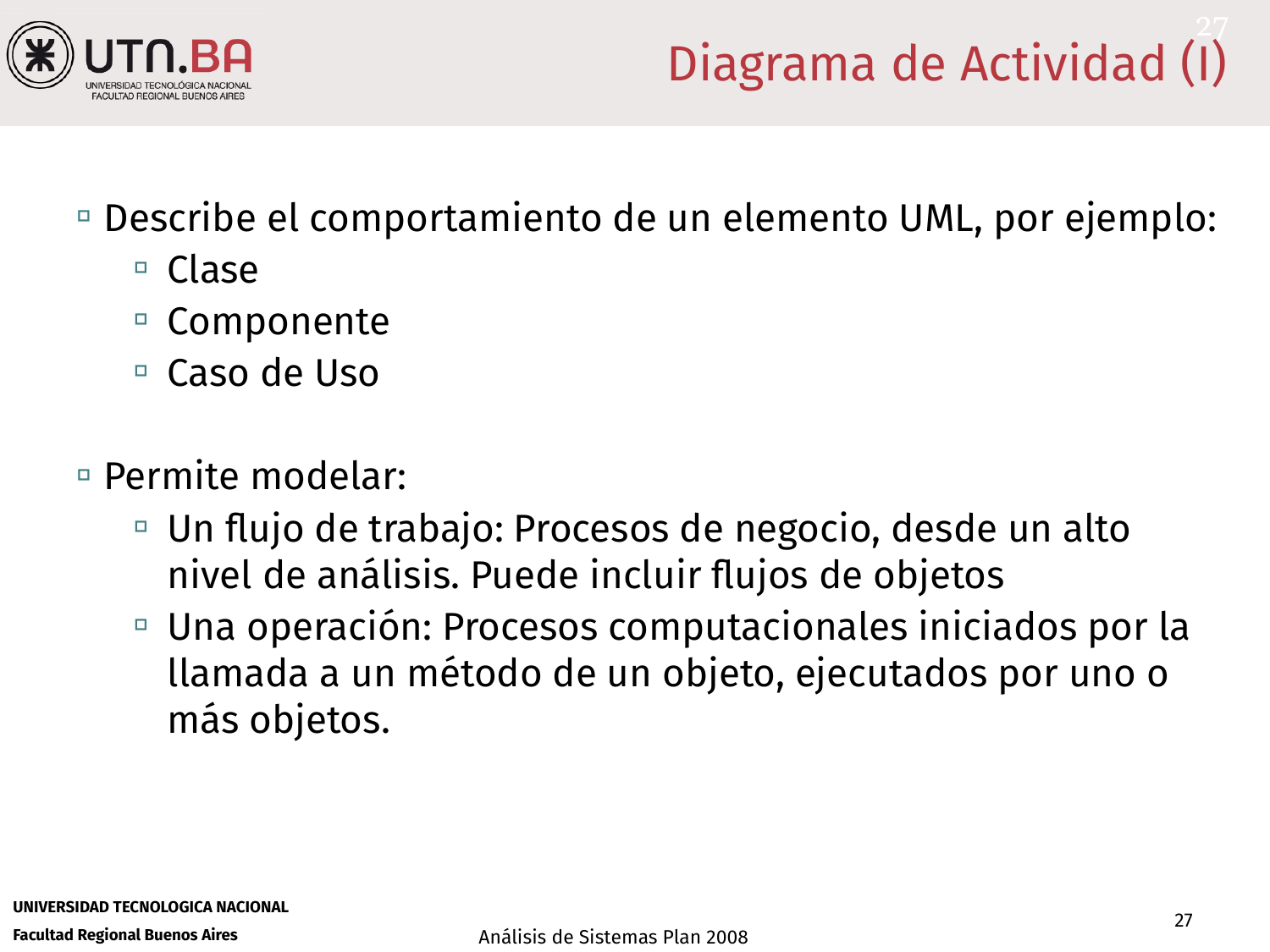

# Diagrama de Actividad (I)
27
Describe el comportamiento de un elemento UML, por ejemplo:
Clase
Componente
Caso de Uso

Permite modelar:
Un flujo de trabajo: Procesos de negocio, desde un alto nivel de análisis. Puede incluir flujos de objetos
Una operación: Procesos computacionales iniciados por la llamada a un método de un objeto, ejecutados por uno o más objetos.